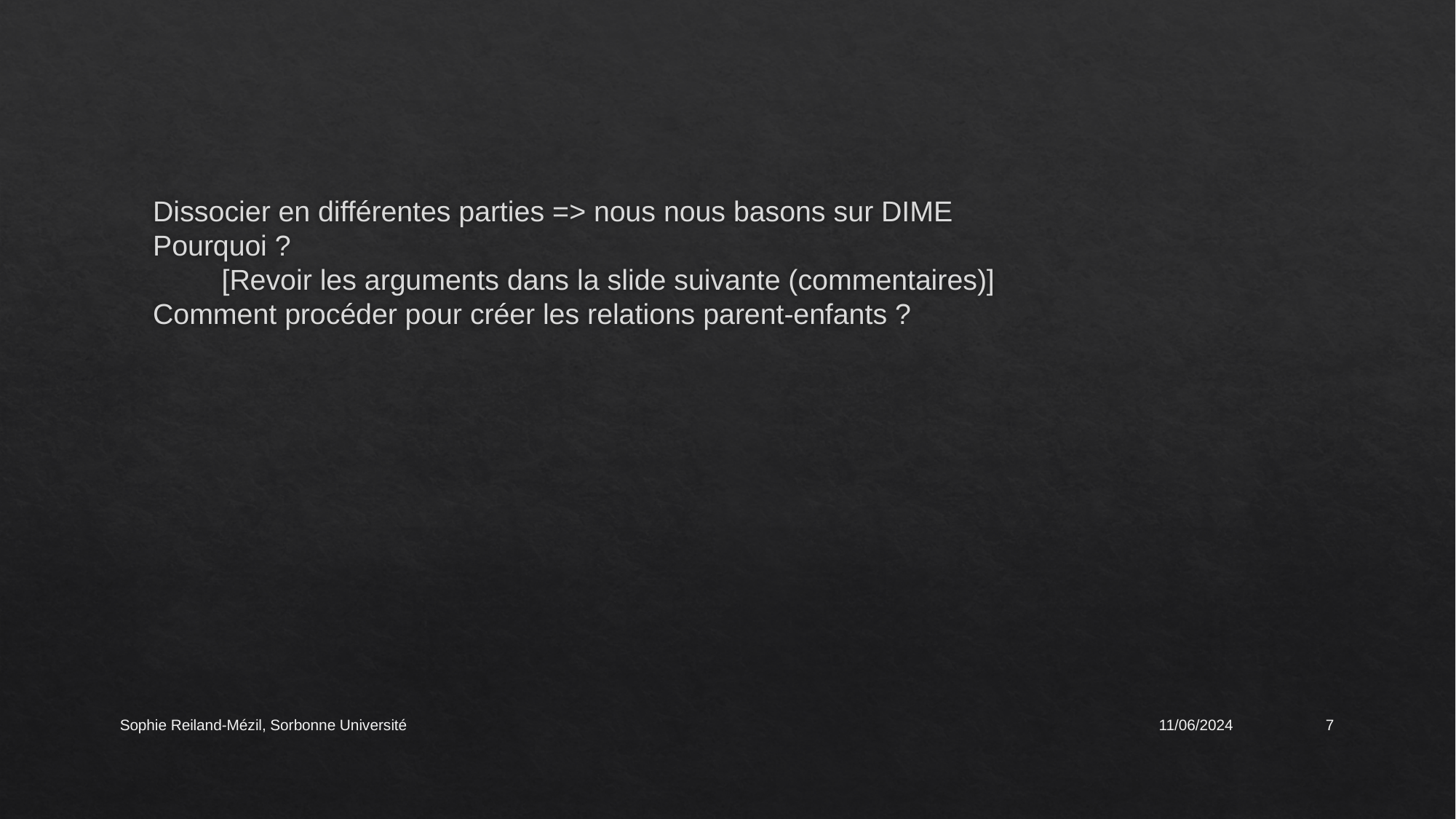

# Dissocier en différentes parties => nous nous basons sur DIME Pourquoi ? [Revoir les arguments dans la slide suivante (commentaires)] Comment procéder pour créer les relations parent-enfants ?
Sophie Reiland-Mézil, Sorbonne Université
11/06/2024
7